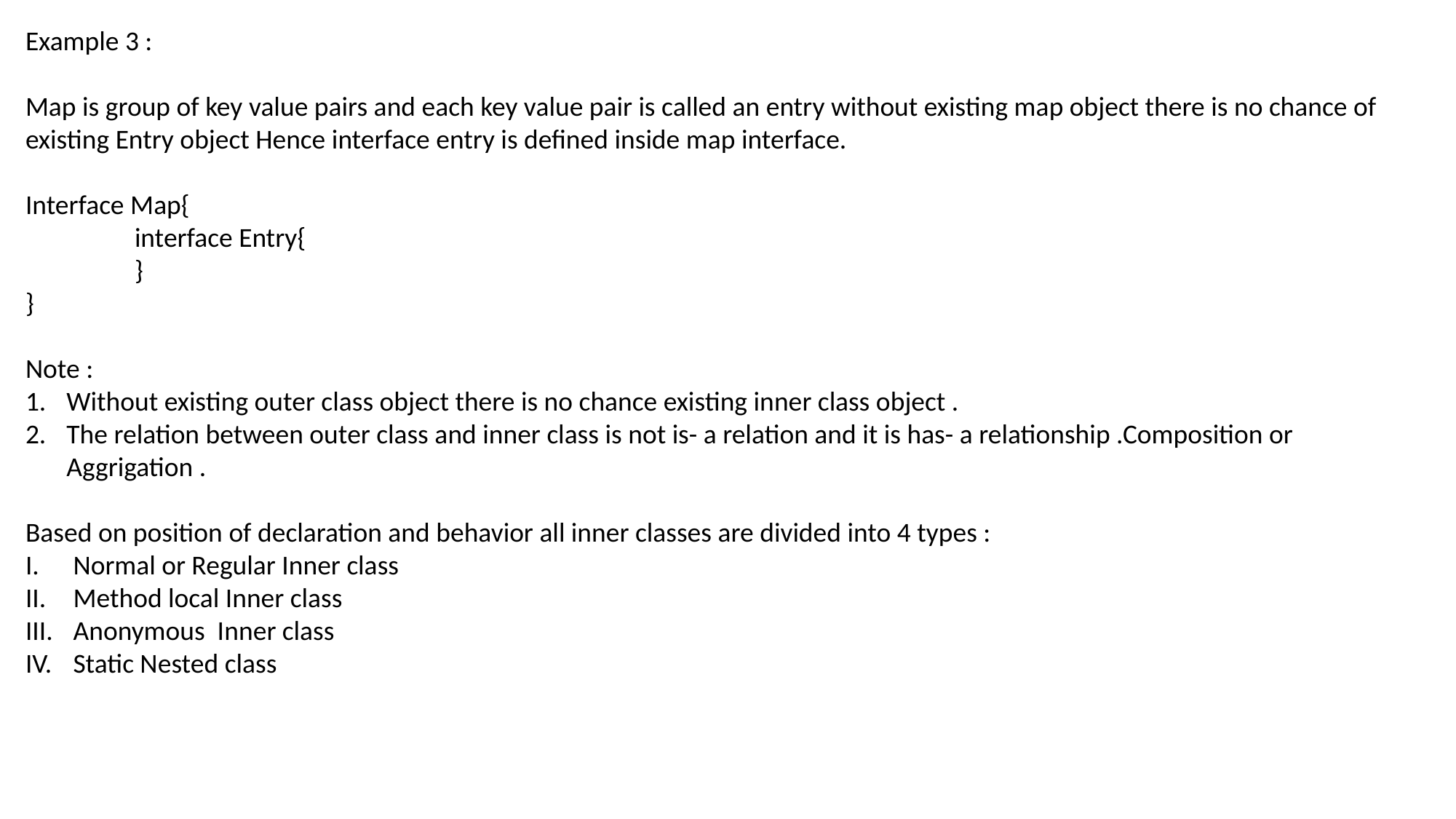

Example 3 :

Map is group of key value pairs and each key value pair is called an entry without existing map object there is no chance of existing Entry object Hence interface entry is defined inside map interface.

Interface Map{
	interface Entry{
	}
}

Note :
Without existing outer class object there is no chance existing inner class object .
The relation between outer class and inner class is not is- a relation and it is has- a relationship .Composition or Aggrigation .

Based on position of declaration and behavior all inner classes are divided into 4 types :
Normal or Regular Inner class
Method local Inner class
Anonymous  Inner class
Static Nested class